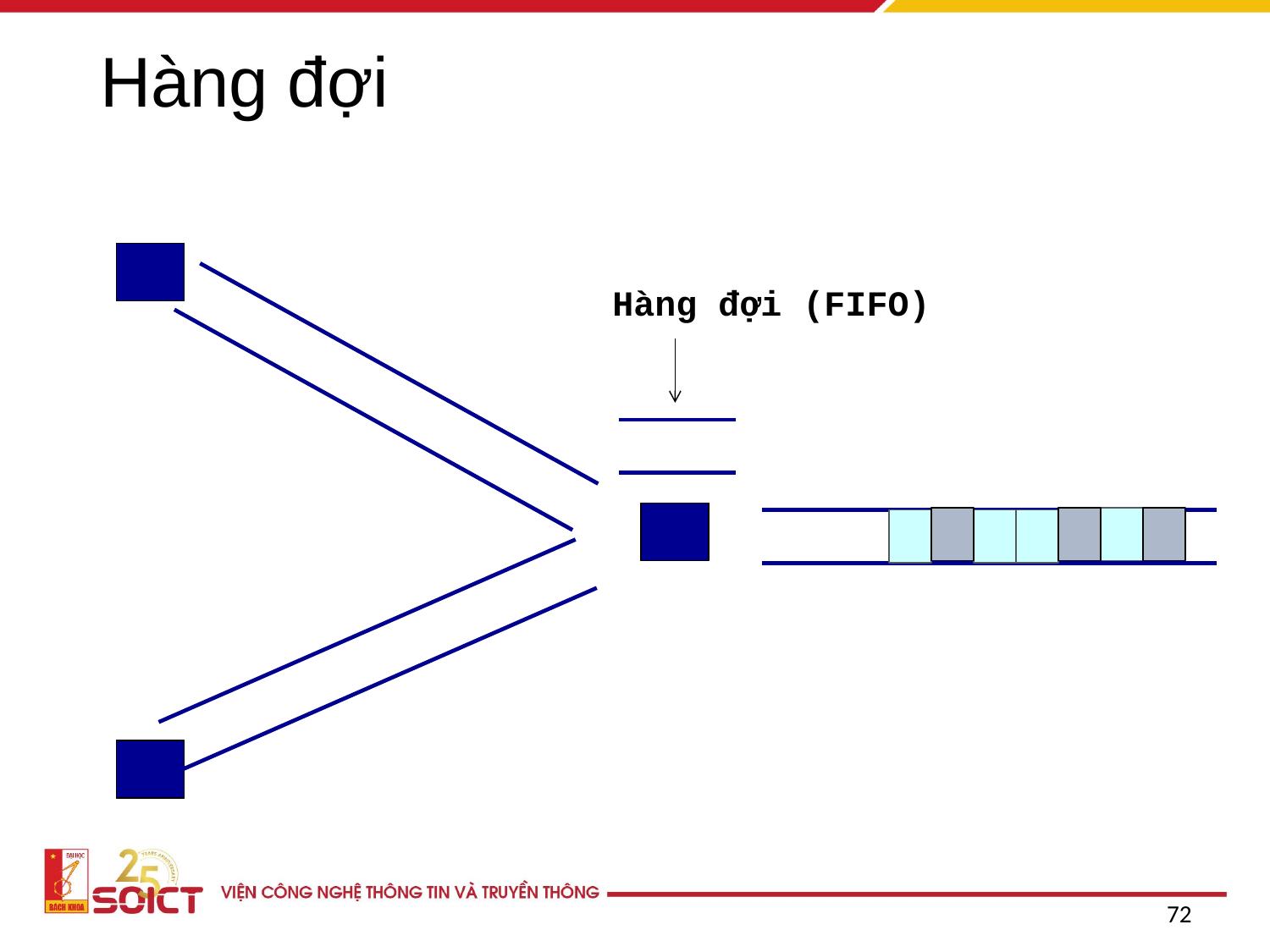

# Hàng đợi

Hàng đợi (FIFO)

72